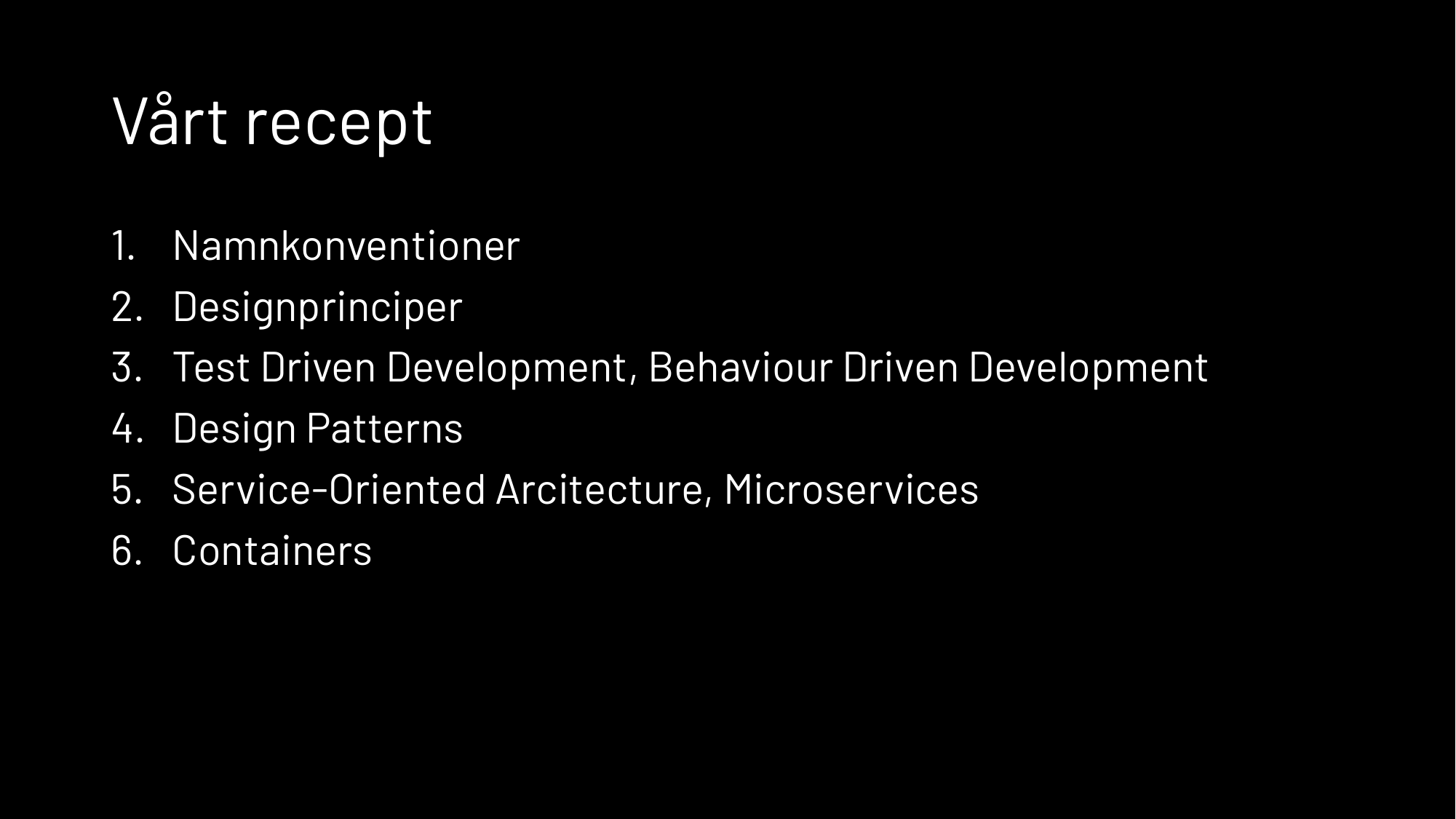

# Vårt recept
Namnkonventioner
Designprinciper
Test Driven Development, Behaviour Driven Development
Design Patterns
Service-Oriented Arcitecture, Microservices
Containers